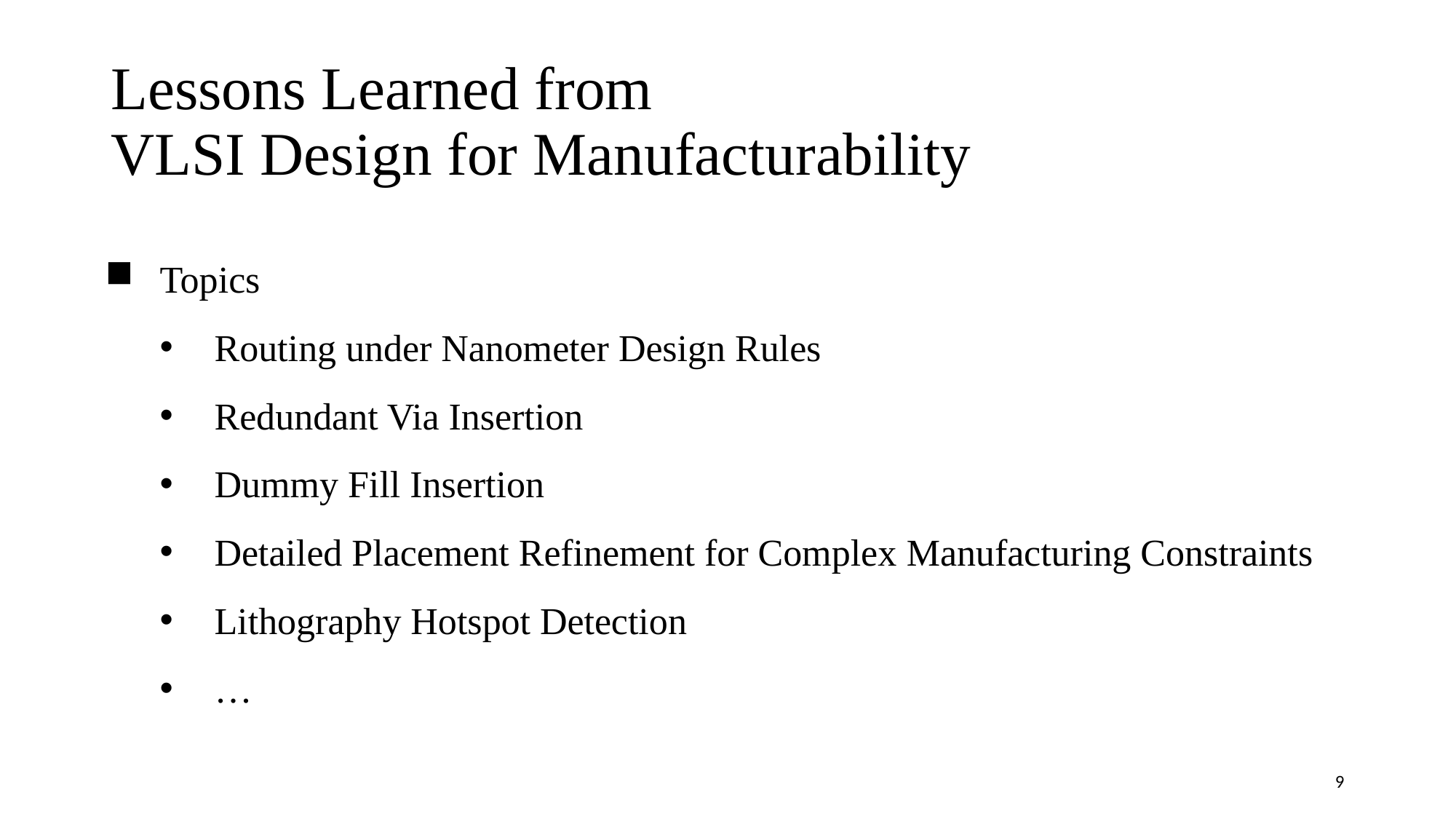

# Lessons Learned from VLSI Design for Manufacturability

Topics
Routing under Nanometer Design Rules
Redundant Via Insertion
Dummy Fill Insertion
Detailed Placement Refinement for Complex Manufacturing Constraints
Lithography Hotspot Detection
…

9